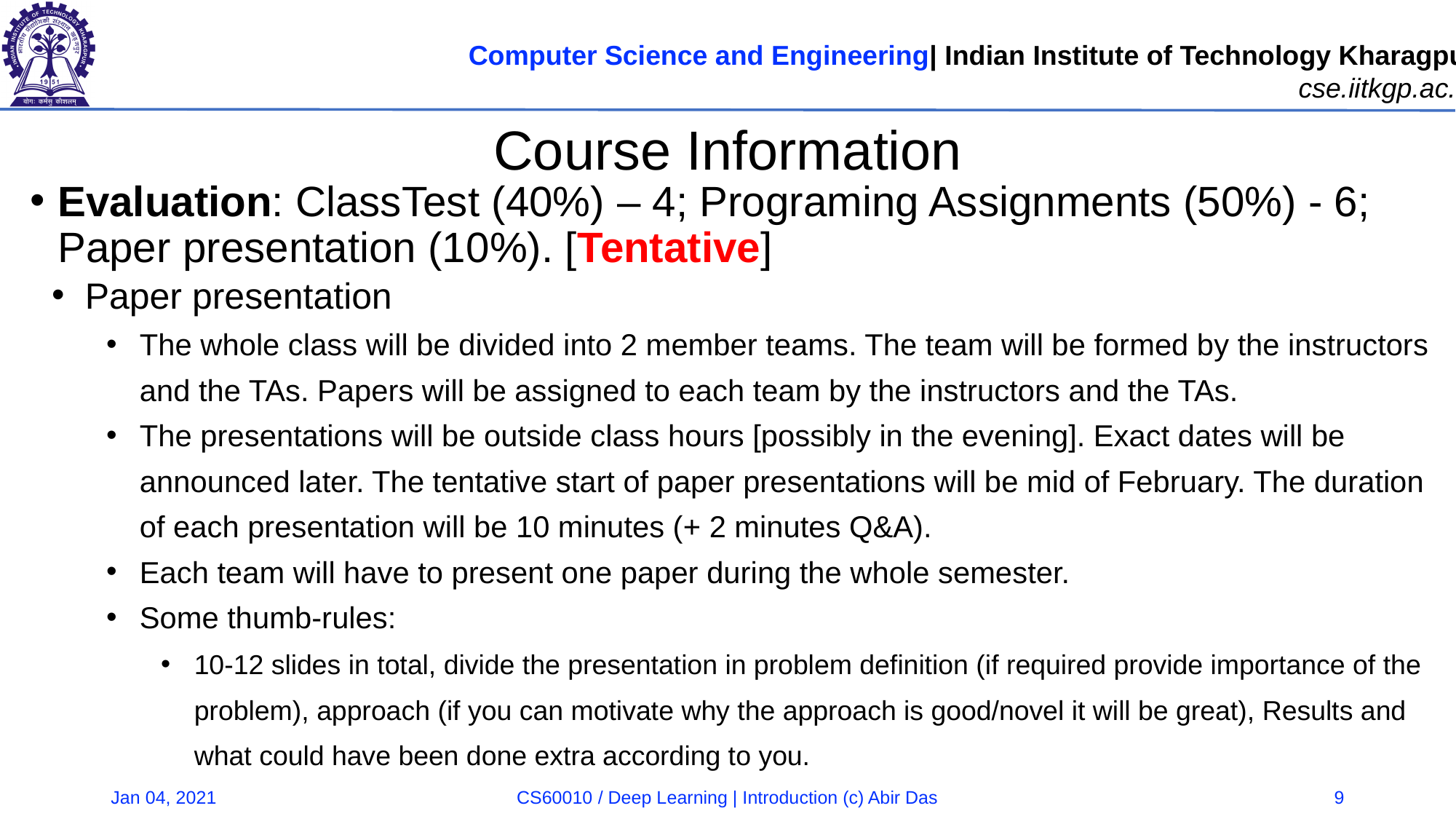

# Course Information
Evaluation: ClassTest (40%) – 4; Programing Assignments (50%) - 6; Paper presentation (10%). [Tentative]
Paper presentation
The whole class will be divided into 2 member teams. The team will be formed by the instructors and the TAs. Papers will be assigned to each team by the instructors and the TAs.
The presentations will be outside class hours [possibly in the evening]. Exact dates will be announced later. The tentative start of paper presentations will be mid of February. The duration of each presentation will be 10 minutes (+ 2 minutes Q&A).
Each team will have to present one paper during the whole semester.
Some thumb-rules:
10-12 slides in total, divide the presentation in problem definition (if required provide importance of the problem), approach (if you can motivate why the approach is good/novel it will be great), Results and what could have been done extra according to you.
Jan 04, 2021
CS60010 / Deep Learning | Introduction (c) Abir Das
9